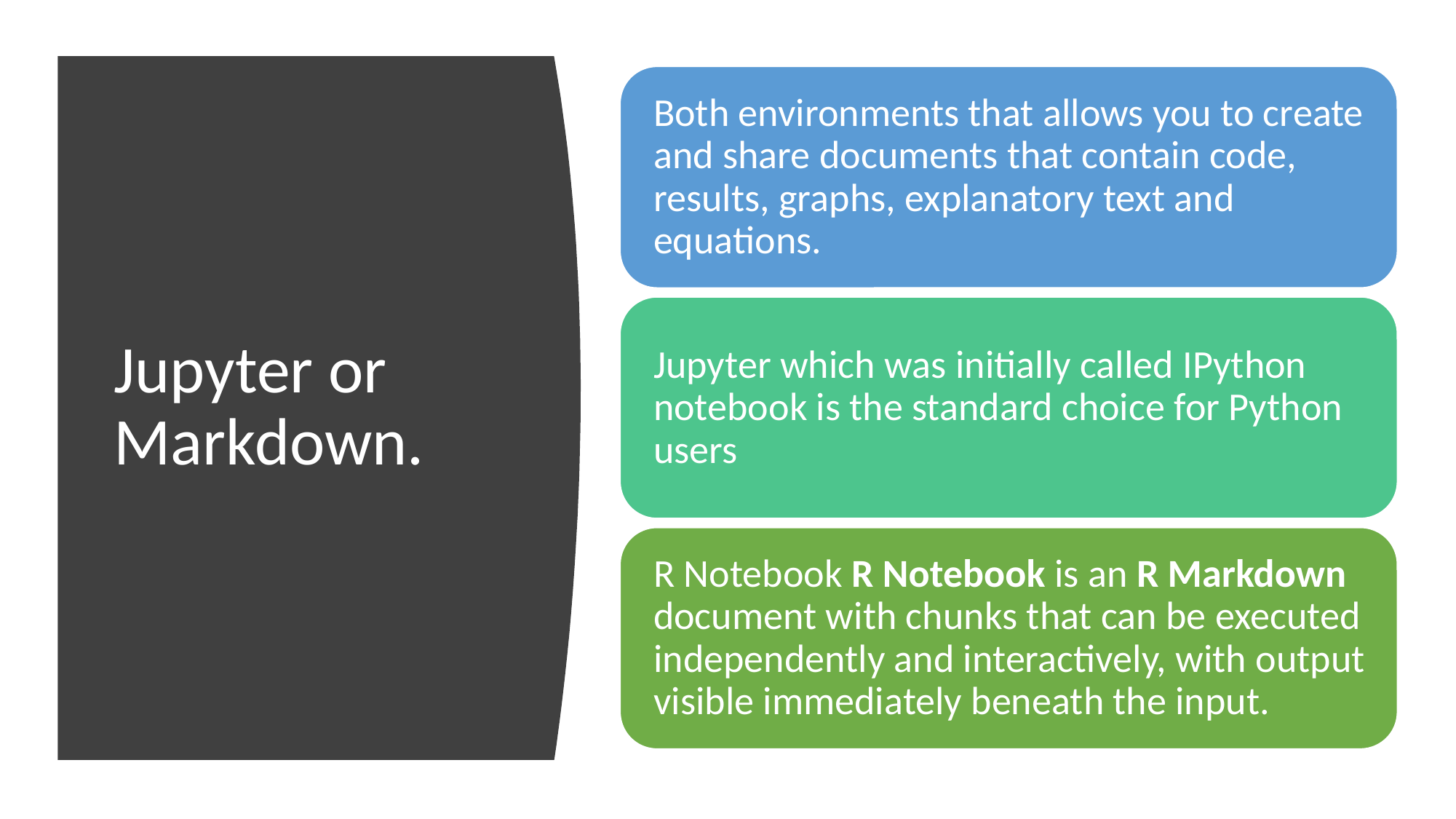

Both environments that allows you to create and share documents that contain code, results, graphs, explanatory text and equations.
Jupyter which was initially called IPython notebook is the standard choice for Python users
R Notebook R Notebook is an R Markdown document with chunks that can be executed independently and interactively, with output visible immediately beneath the input.

# Jupyter or Markdown.